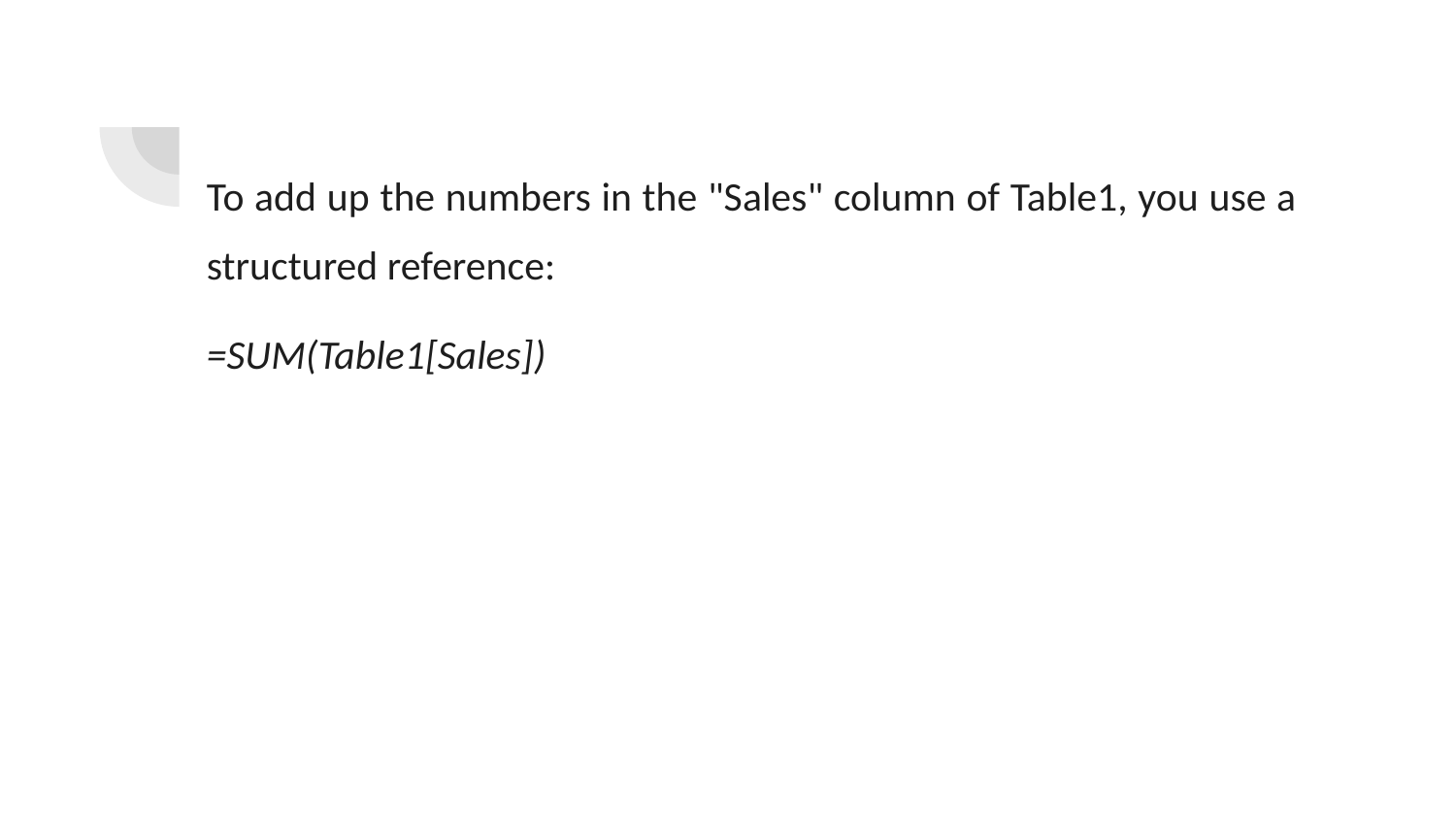

To add up the numbers in the "Sales" column of Table1, you use a structured reference:
=SUM(Table1[Sales])